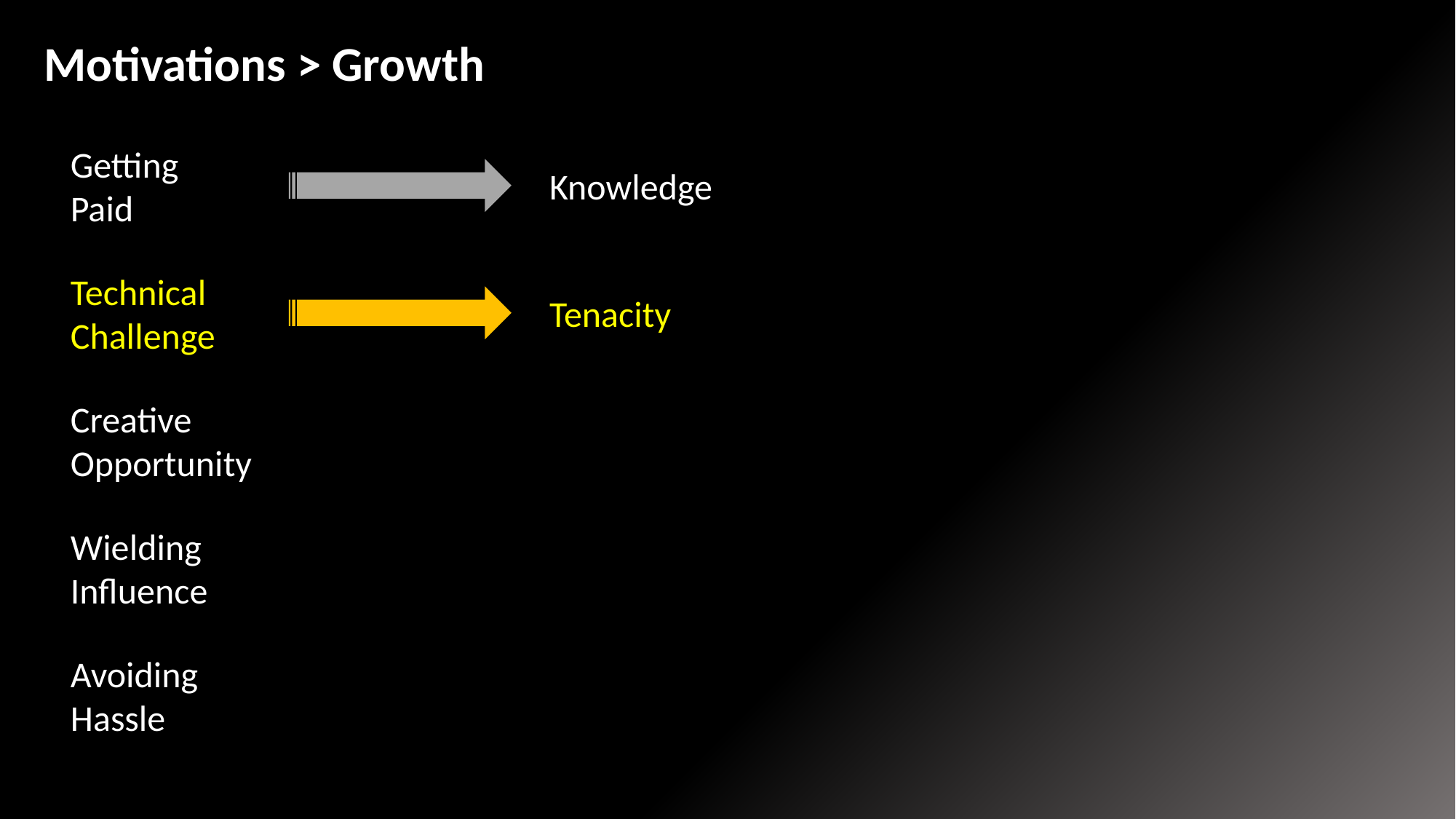

Motivations > Growth
Getting
Paid
Knowledge

Technical
Challenge
Tenacity

Creative
Opportunity
Wielding
Influence
Avoiding
Hassle